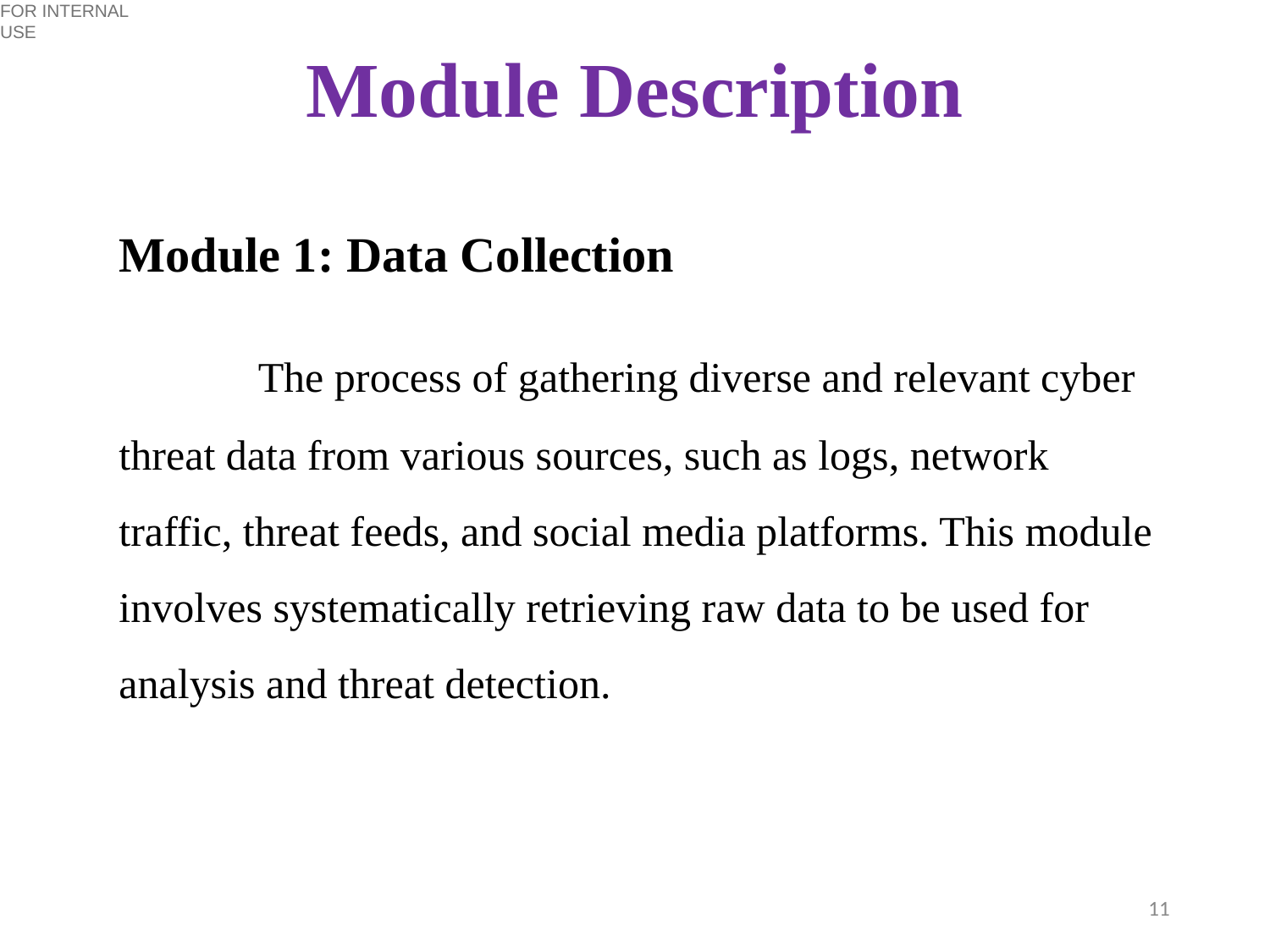

# Module Description
Module 1: Data Collection
	 The process of gathering diverse and relevant cyber threat data from various sources, such as logs, network traffic, threat feeds, and social media platforms. This module involves systematically retrieving raw data to be used for analysis and threat detection.

11